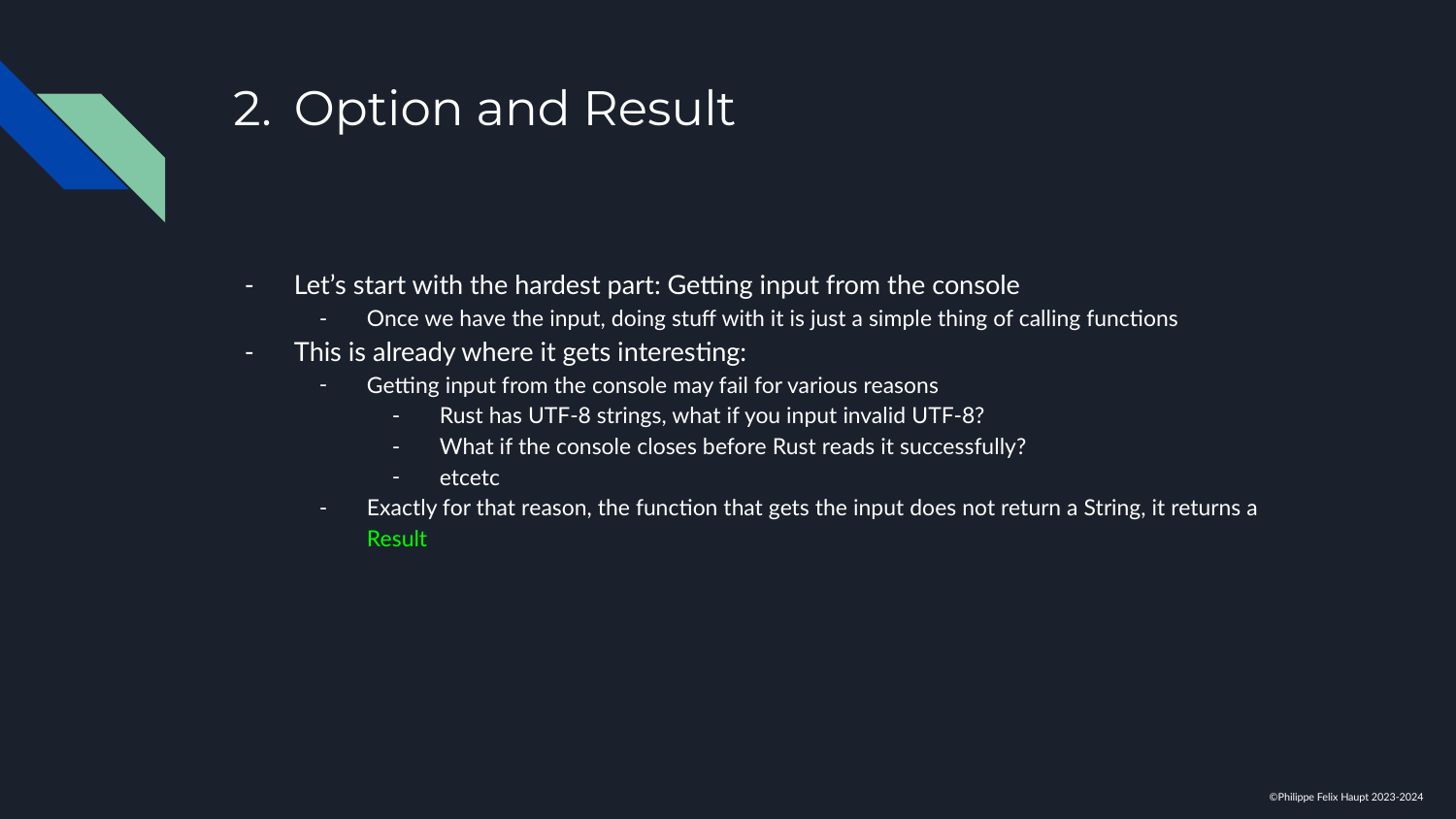

# Option and Result
Let’s start with the hardest part: Getting input from the console
Once we have the input, doing stuff with it is just a simple thing of calling functions
This is already where it gets interesting:
Getting input from the console may fail for various reasons
Rust has UTF-8 strings, what if you input invalid UTF-8?
What if the console closes before Rust reads it successfully?
etcetc
Exactly for that reason, the function that gets the input does not return a String, it returns a Result
©Philippe Felix Haupt 2023-2024